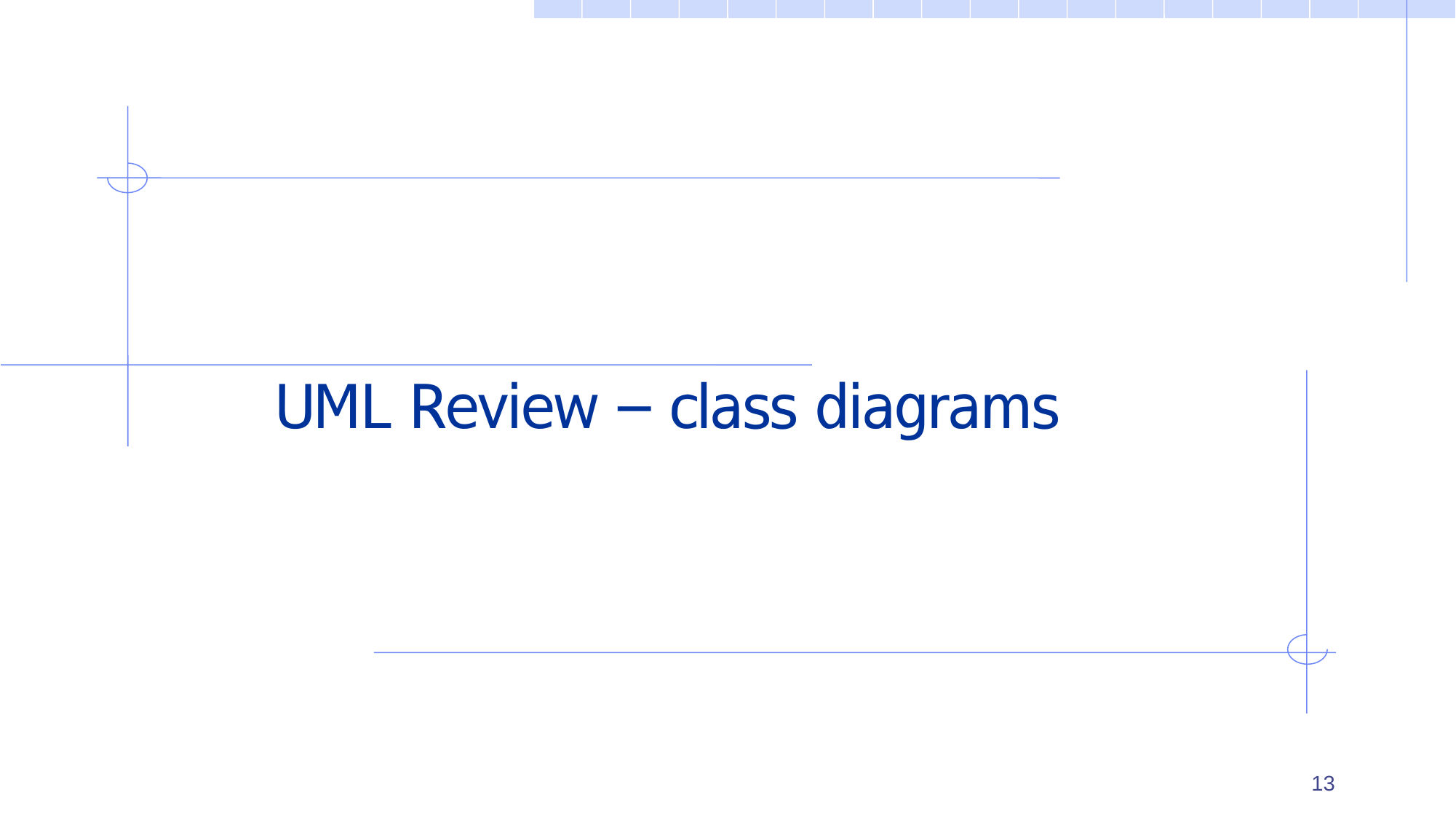

# UML Review – class diagrams
13